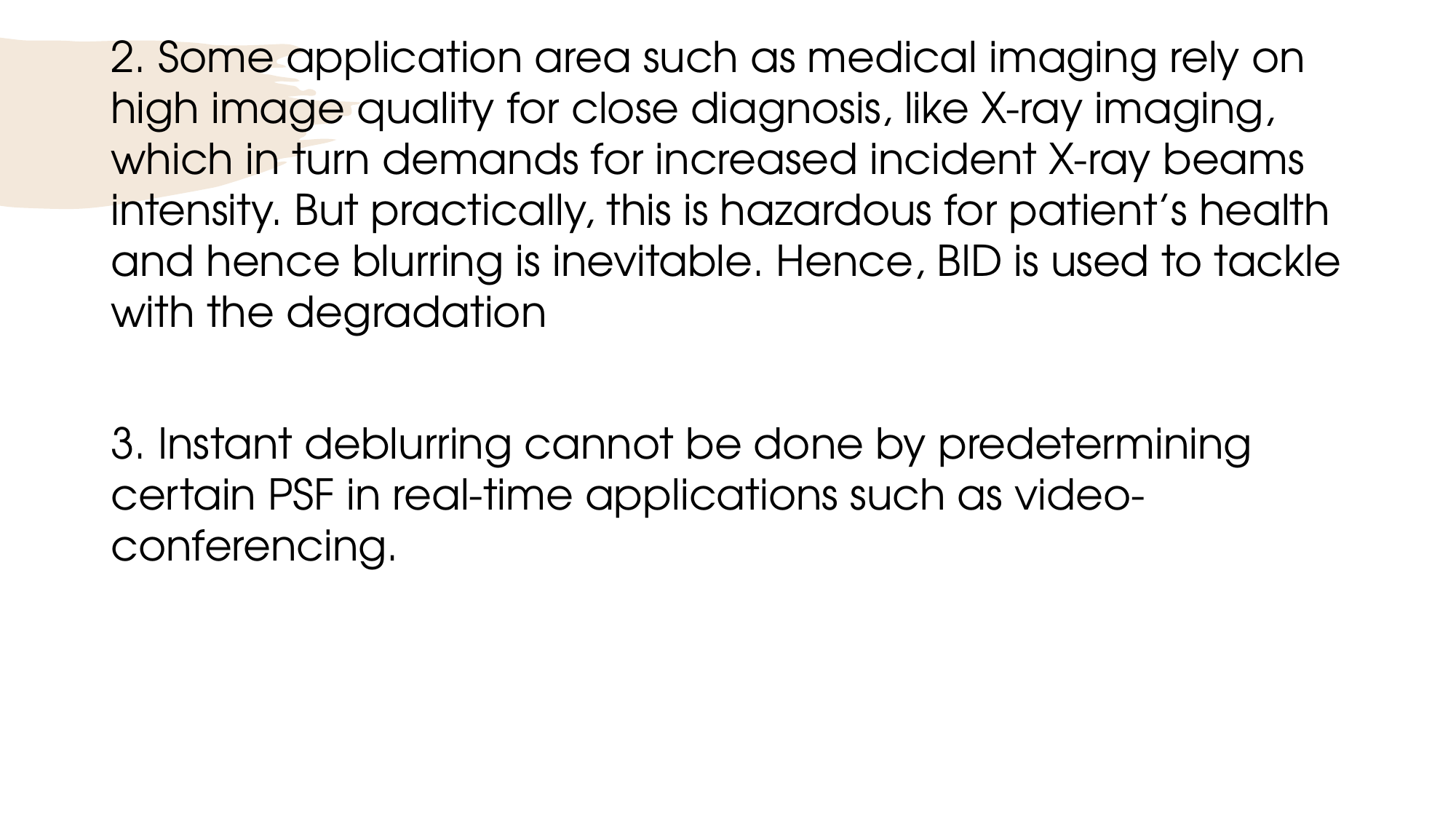

2. Some application area such as medical imaging rely on high image quality for close diagnosis, like X-ray imaging, which in turn demands for increased incident X-ray beams intensity. But practically, this is hazardous for patient’s health and hence blurring is inevitable. Hence, BID is used to tackle with the degradation

3. Instant deblurring cannot be done by predetermining certain PSF in real-time applications such as video-conferencing.